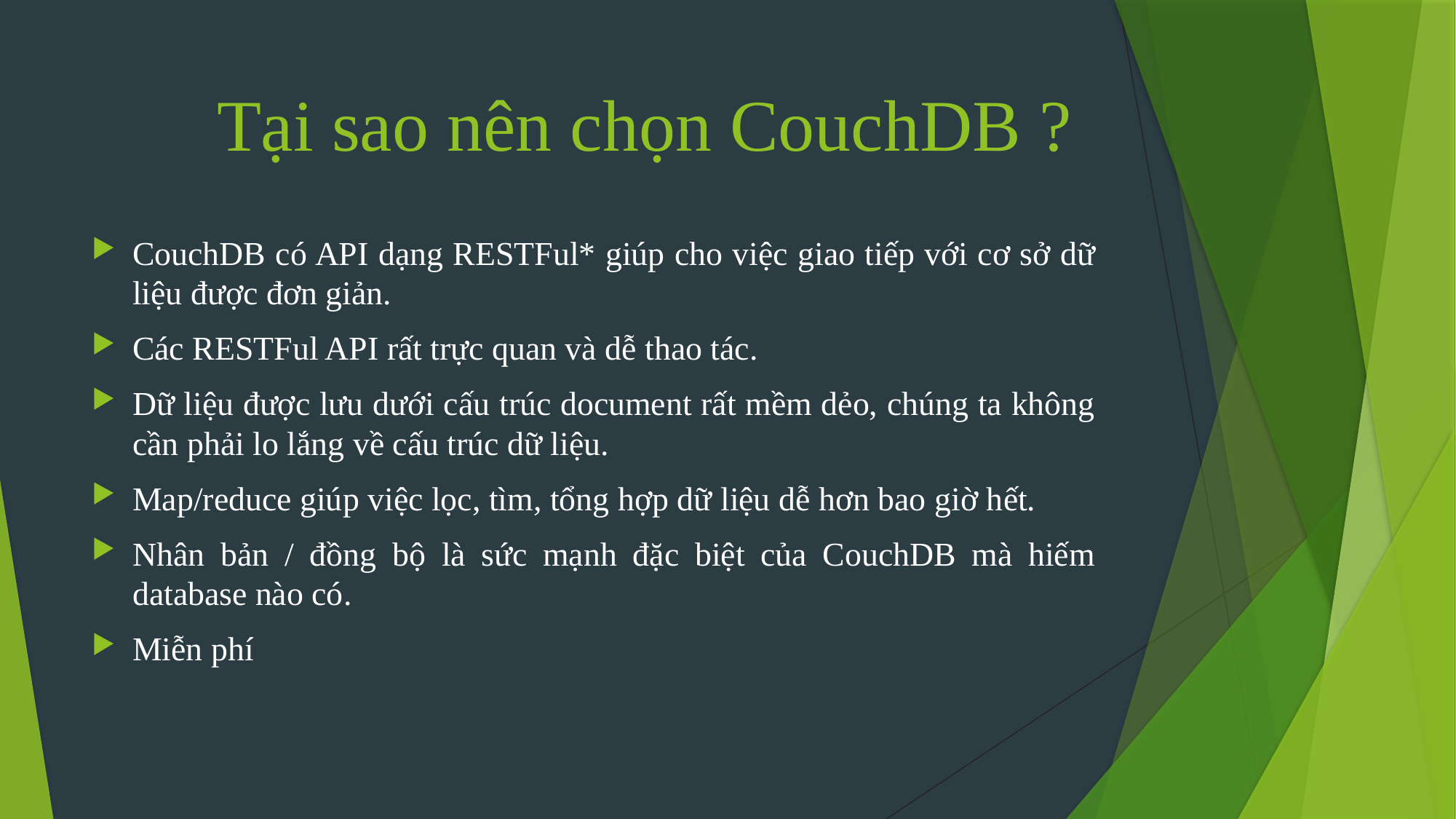

# Tại sao nên chọn CouchDB ?
CouchDB có API dạng RESTFul* giúp cho việc giao tiếp với cơ sở dữ liệu được đơn giản.
Các RESTFul API rất trực quan và dễ thao tác.
Dữ liệu được lưu dưới cấu trúc document rất mềm dẻo, chúng ta không cần phải lo lắng về cấu trúc dữ liệu.
Map/reduce giúp việc lọc, tìm, tổng hợp dữ liệu dễ hơn bao giờ hết.
Nhân bản / đồng bộ là sức mạnh đặc biệt của CouchDB mà hiếm database nào có.
Miễn phí